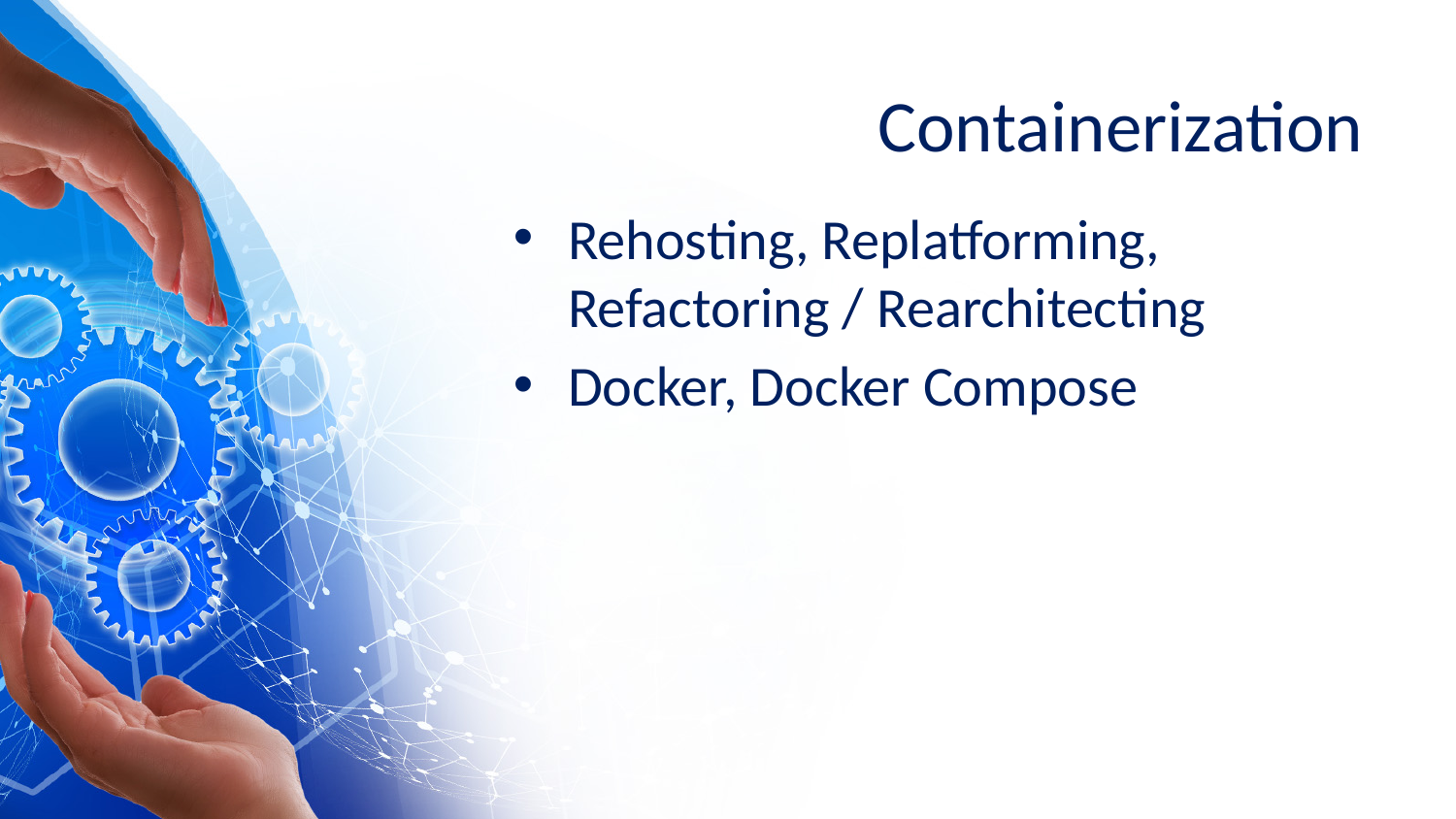

# Containerization
Rehosting, Replatforming, Refactoring / Rearchitecting
Docker, Docker Compose